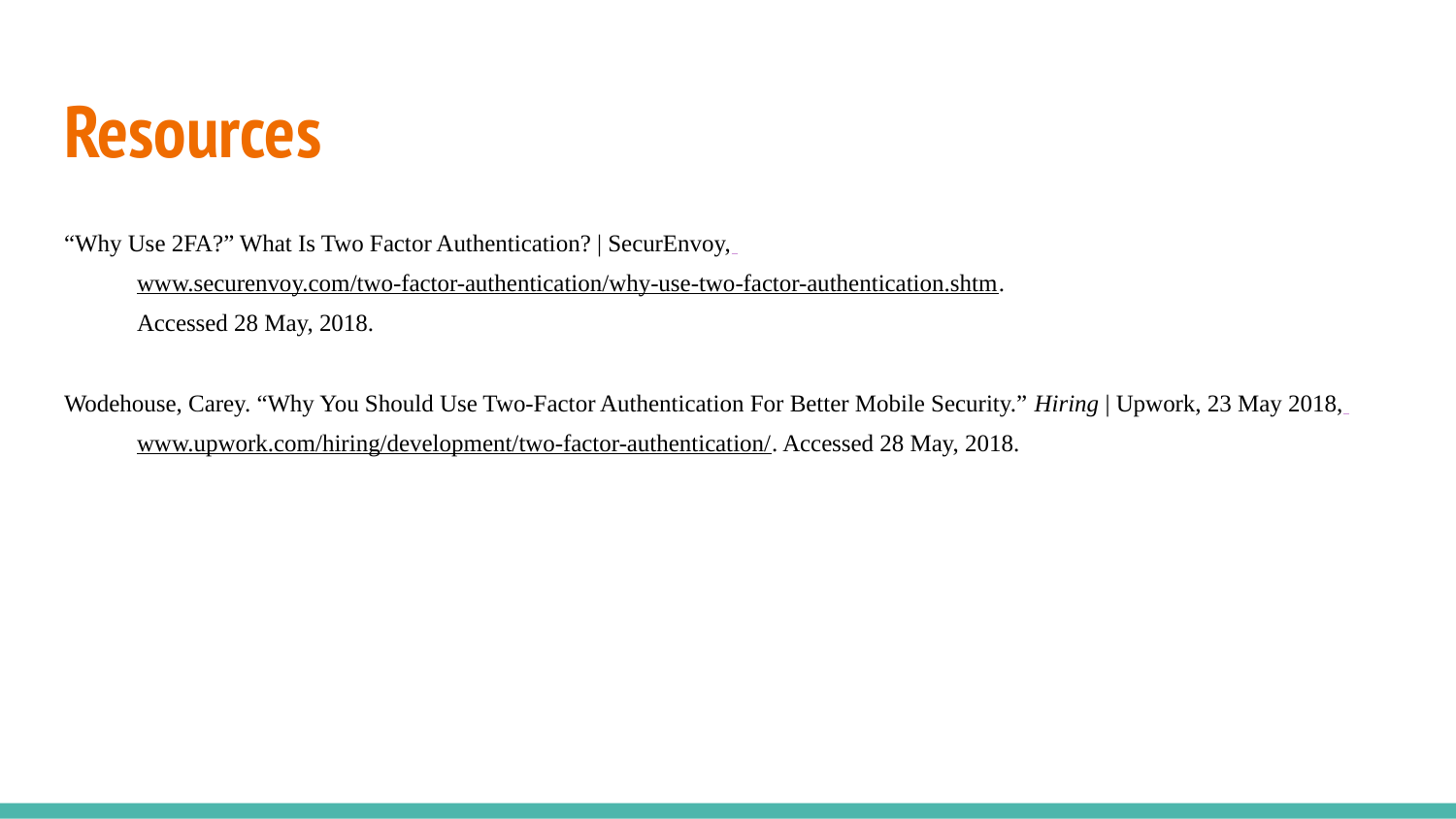

# Resources
“Why Use 2FA?” What Is Two Factor Authentication? | SecurEnvoy, www.securenvoy.com/two-factor-authentication/why-use-two-factor-authentication.shtm.
	Accessed 28 May, 2018.

Wodehouse, Carey. “Why You Should Use Two-Factor Authentication For Better Mobile Security.” Hiring | Upwork, 23 May 2018, www.upwork.com/hiring/development/two-factor-authentication/. Accessed 28 May, 2018.